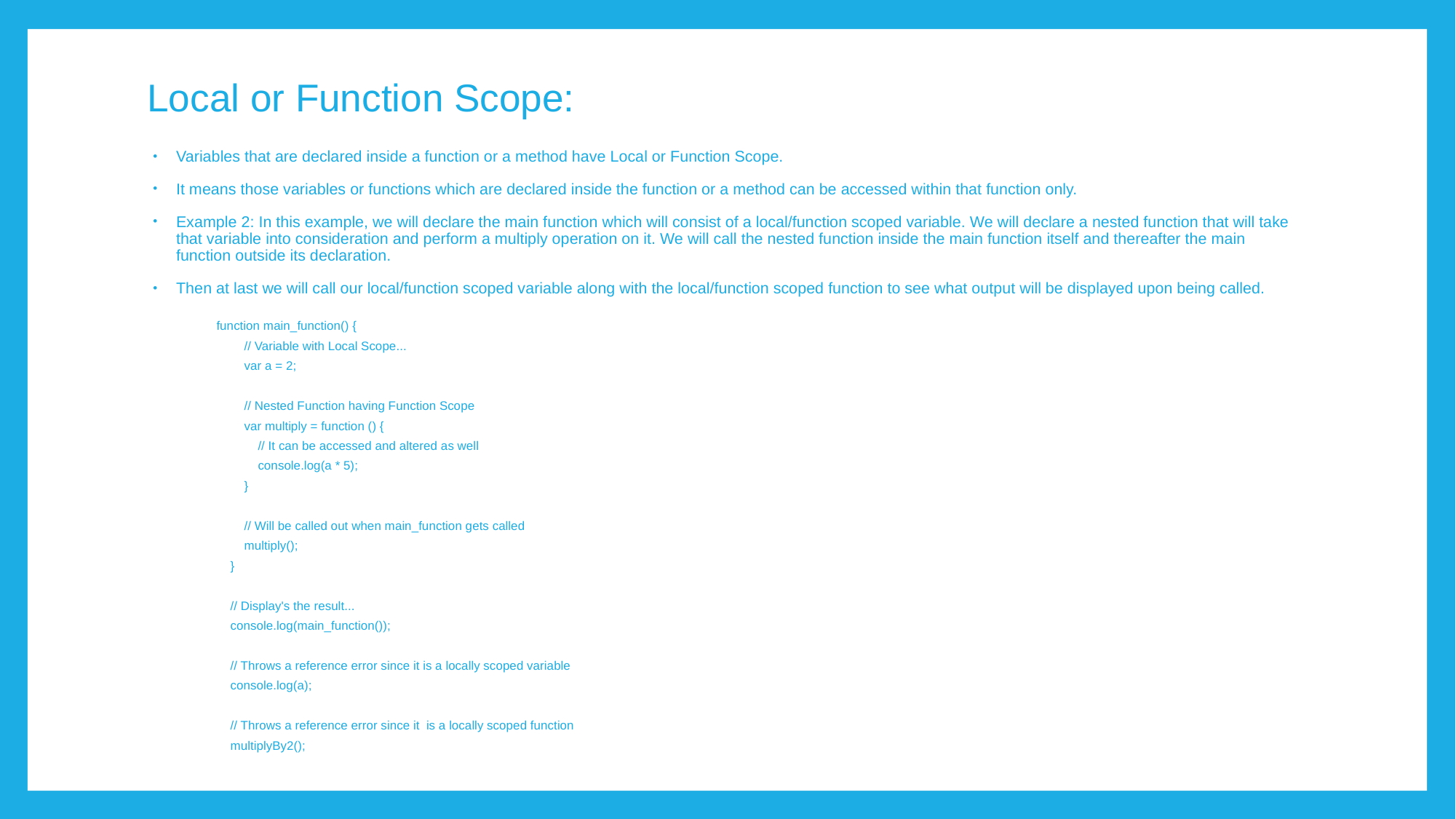

# Local or Function Scope:
Variables that are declared inside a function or a method have Local or Function Scope.
It means those variables or functions which are declared inside the function or a method can be accessed within that function only.
Example 2: In this example, we will declare the main function which will consist of a local/function scoped variable. We will declare a nested function that will take that variable into consideration and perform a multiply operation on it. We will call the nested function inside the main function itself and thereafter the main function outside its declaration.
Then at last we will call our local/function scoped variable along with the local/function scoped function to see what output will be displayed upon being called.

function main_function() {
        // Variable with Local Scope...
        var a = 2;

        // Nested Function having Function Scope
        var multiply = function () {
            // It can be accessed and altered as well
            console.log(a * 5);
        }

        // Will be called out when main_function gets called
        multiply();
    }

    // Display's the result...
    console.log(main_function());

    // Throws a reference error since it is a locally scoped variable
    console.log(a);

    // Throws a reference error since it  is a locally scoped function
    multiplyBy2();